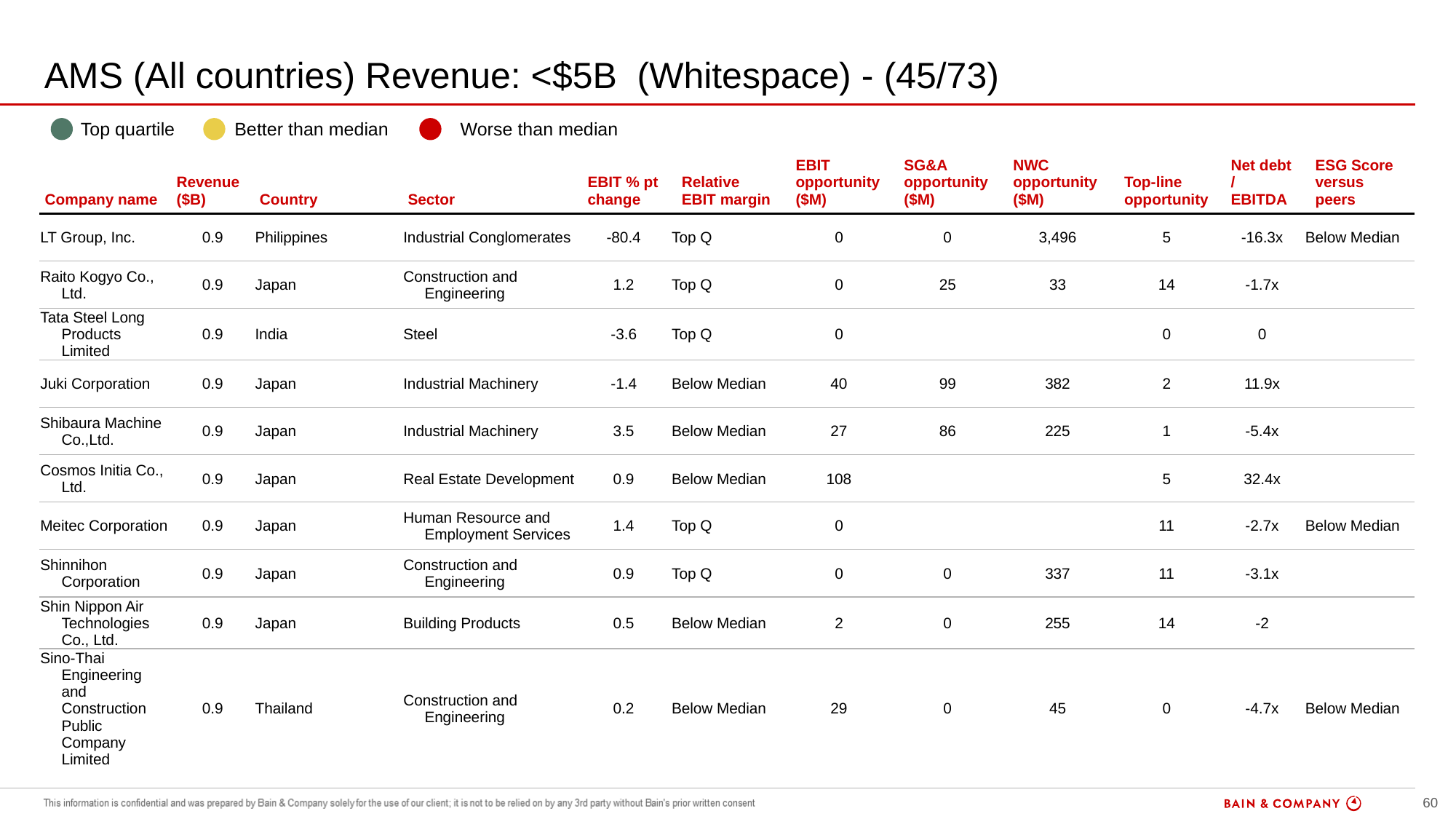

# AMS (All countries) Revenue: <$5B  (Whitespace) - (45/73)
|  | Top quartile |  | Better than median |  | Worse than median |
| --- | --- | --- | --- | --- | --- |
| Company name | Revenue ($B) | Country | Sector | EBIT % pt change | Relative EBIT margin | EBIT opportunity ($M) | SG&A opportunity ($M) | NWC opportunity ($M) | Top-line opportunity | Net debt / EBITDA | ESG Score versus peers |
| --- | --- | --- | --- | --- | --- | --- | --- | --- | --- | --- | --- |
| LT Group, Inc. | 0.9 | Philippines | Industrial Conglomerates | -80.4 | Top Q | 0 | 0 | 3,496 | 5 | -16.3x | Below Median |
| Raito Kogyo Co., Ltd. | 0.9 | Japan | Construction and Engineering | 1.2 | Top Q | 0 | 25 | 33 | 14 | -1.7x |  |
| Tata Steel Long Products Limited | 0.9 | India | Steel | -3.6 | Top Q | 0 |  |  | 0 | 0 |  |
| Juki Corporation | 0.9 | Japan | Industrial Machinery | -1.4 | Below Median | 40 | 99 | 382 | 2 | 11.9x |  |
| Shibaura Machine Co.,Ltd. | 0.9 | Japan | Industrial Machinery | 3.5 | Below Median | 27 | 86 | 225 | 1 | -5.4x |  |
| Cosmos Initia Co., Ltd. | 0.9 | Japan | Real Estate Development | 0.9 | Below Median | 108 |  |  | 5 | 32.4x |  |
| Meitec Corporation | 0.9 | Japan | Human Resource and Employment Services | 1.4 | Top Q | 0 |  |  | 11 | -2.7x | Below Median |
| Shinnihon Corporation | 0.9 | Japan | Construction and Engineering | 0.9 | Top Q | 0 | 0 | 337 | 11 | -3.1x |  |
| Shin Nippon Air Technologies Co., Ltd. | 0.9 | Japan | Building Products | 0.5 | Below Median | 2 | 0 | 255 | 14 | -2 |  |
| Sino-Thai Engineering and Construction Public Company Limited | 0.9 | Thailand | Construction and Engineering | 0.2 | Below Median | 29 | 0 | 45 | 0 | -4.7x | Below Median |